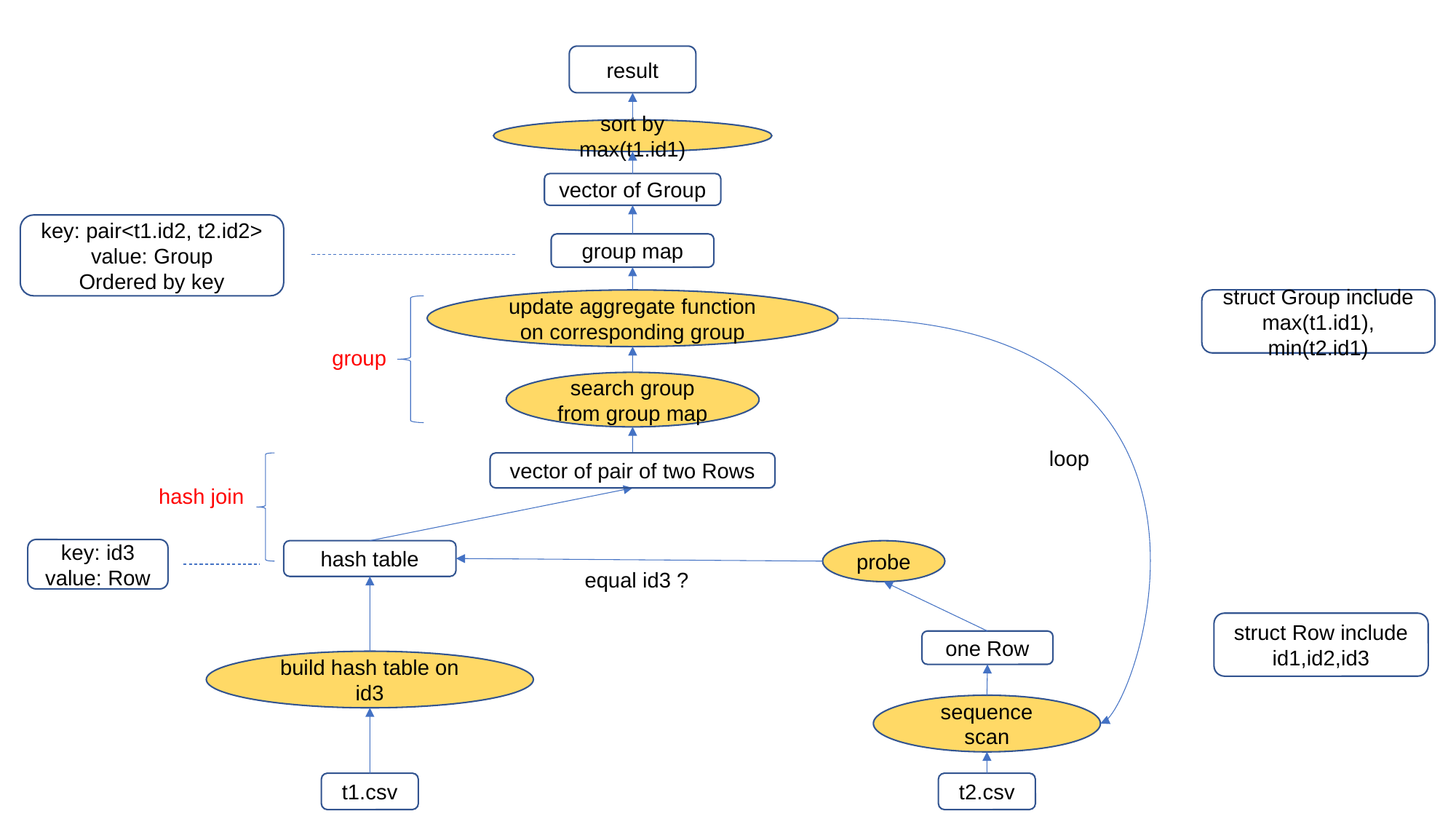

result
sort by max(t1.id1)
vector of Group
key: pair<t1.id2, t2.id2>
value: Group
Ordered by key
group map
update aggregate function on corresponding group
struct Group include max(t1.id1), min(t2.id1)

group
search group from group map
loop

vector of pair of two Rows
hash join
key: id3
value: Row
hash table
probe
equal id3 ?
struct Row include id1,id2,id3
one Row
build hash table on id3
sequence scan
t1.csv
t2.csv